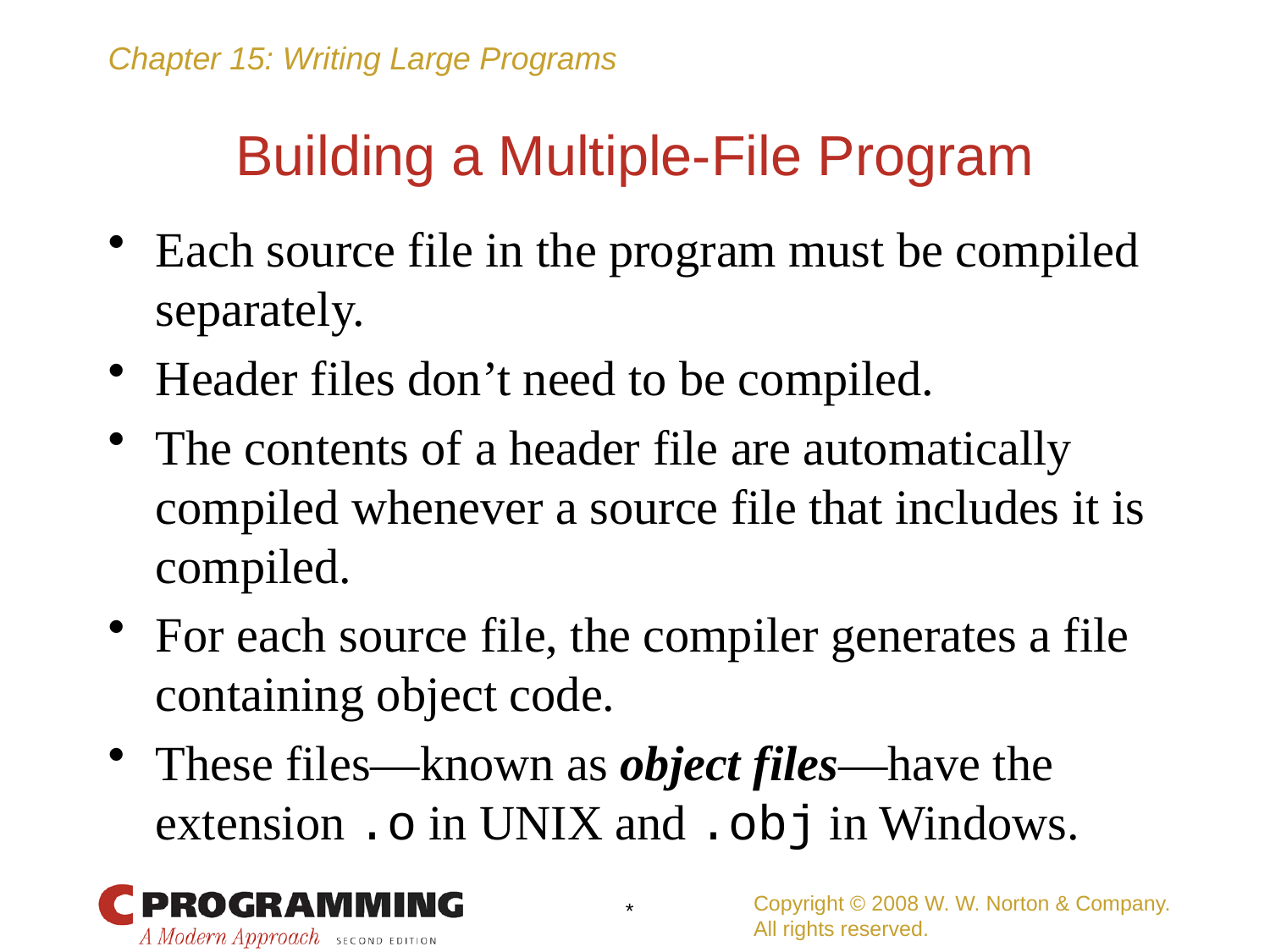

# Building a Multiple-File Program
Each source file in the program must be compiled separately.
Header files don’t need to be compiled.
The contents of a header file are automatically compiled whenever a source file that includes it is compiled.
For each source file, the compiler generates a file containing object code.
These files—known as object files—have the extension .o in UNIX and .obj in Windows.
Copyright © 2008 W. W. Norton & Company.
All rights reserved.
*